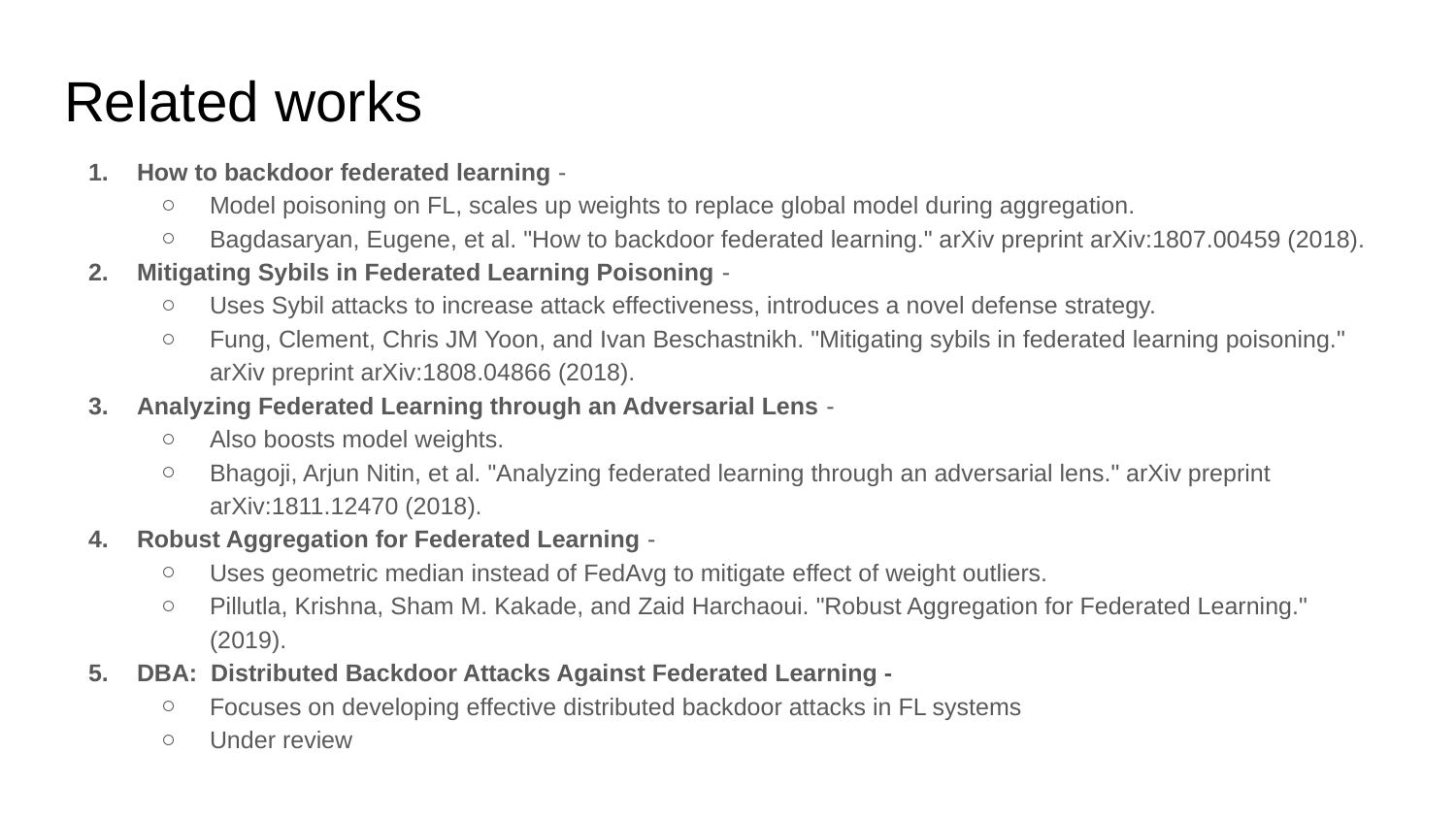

# Related works
How to backdoor federated learning -
Model poisoning on FL, scales up weights to replace global model during aggregation.
Bagdasaryan, Eugene, et al. "How to backdoor federated learning." arXiv preprint arXiv:1807.00459 (2018).
Mitigating Sybils in Federated Learning Poisoning -
Uses Sybil attacks to increase attack effectiveness, introduces a novel defense strategy.
Fung, Clement, Chris JM Yoon, and Ivan Beschastnikh. "Mitigating sybils in federated learning poisoning." arXiv preprint arXiv:1808.04866 (2018).
Analyzing Federated Learning through an Adversarial Lens -
Also boosts model weights.
Bhagoji, Arjun Nitin, et al. "Analyzing federated learning through an adversarial lens." arXiv preprint arXiv:1811.12470 (2018).
Robust Aggregation for Federated Learning -
Uses geometric median instead of FedAvg to mitigate effect of weight outliers.
Pillutla, Krishna, Sham M. Kakade, and Zaid Harchaoui. "Robust Aggregation for Federated Learning." (2019).
DBA:  Distributed Backdoor Attacks Against Federated Learning -
Focuses on developing effective distributed backdoor attacks in FL systems
Under review